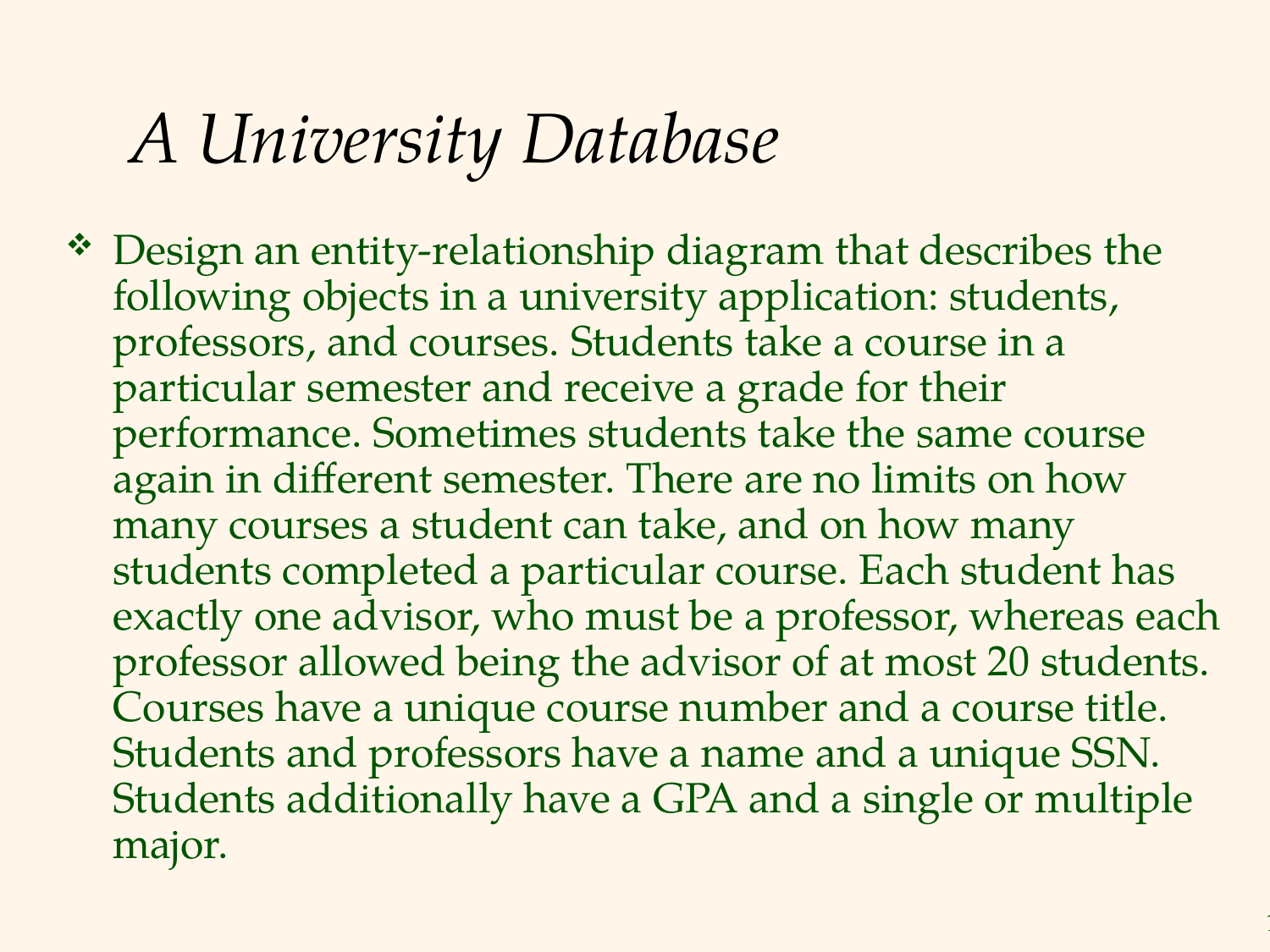

# A University Database
Design an entity-relationship diagram that describes the following objects in a university application: students, professors, and courses. Students take a course in a particular semester and receive a grade for their performance. Sometimes students take the same course again in different semester. There are no limits on how many courses a student can take, and on how many students completed a particular course. Each student has exactly one advisor, who must be a professor, whereas each professor allowed being the advisor of at most 20 students. Courses have a unique course number and a course title. Students and professors have a name and a unique SSN. Students additionally have a GPA and a single or multiple major.